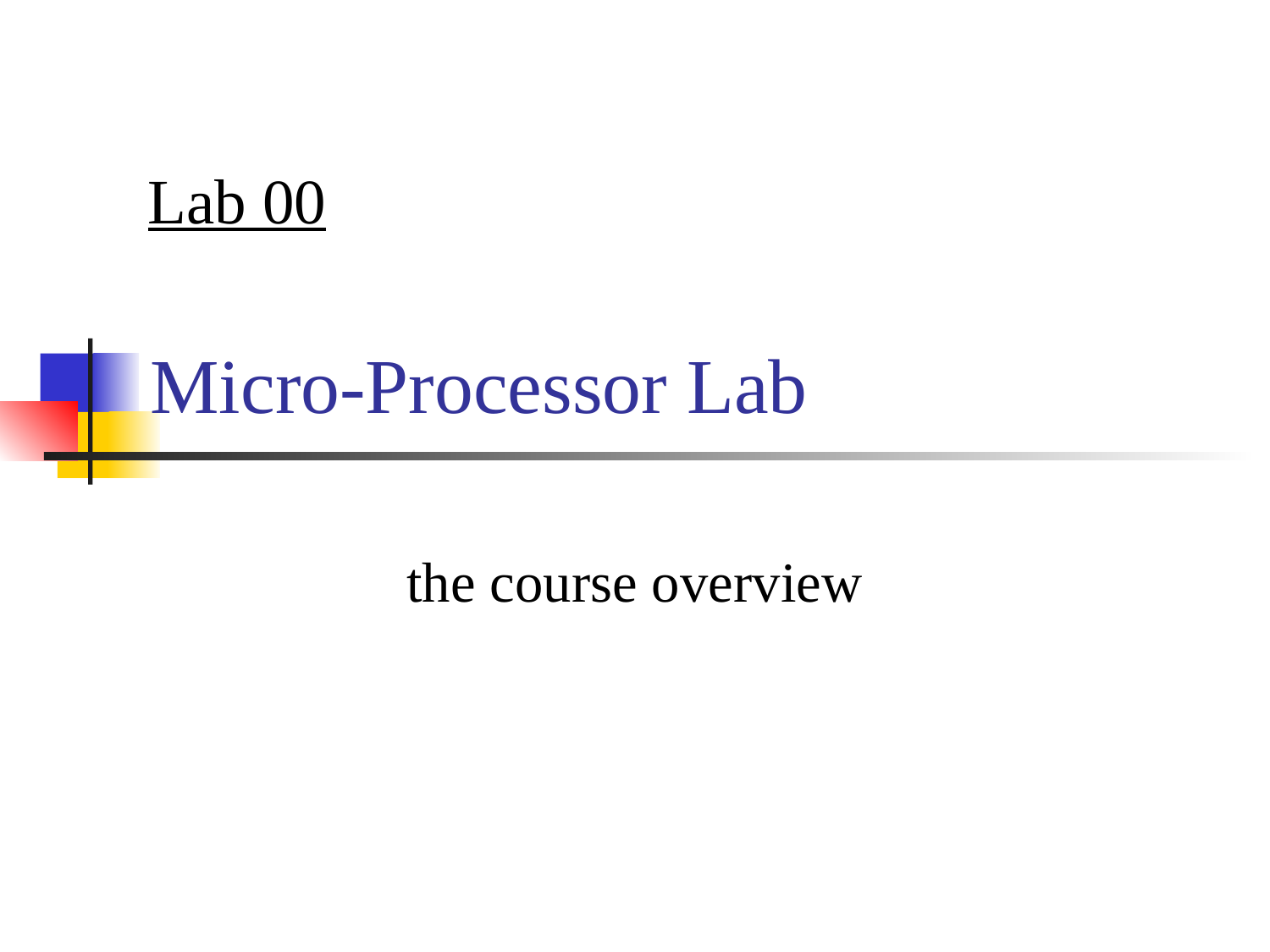

Lab 00
# Micro-Processor Lab
the course overview